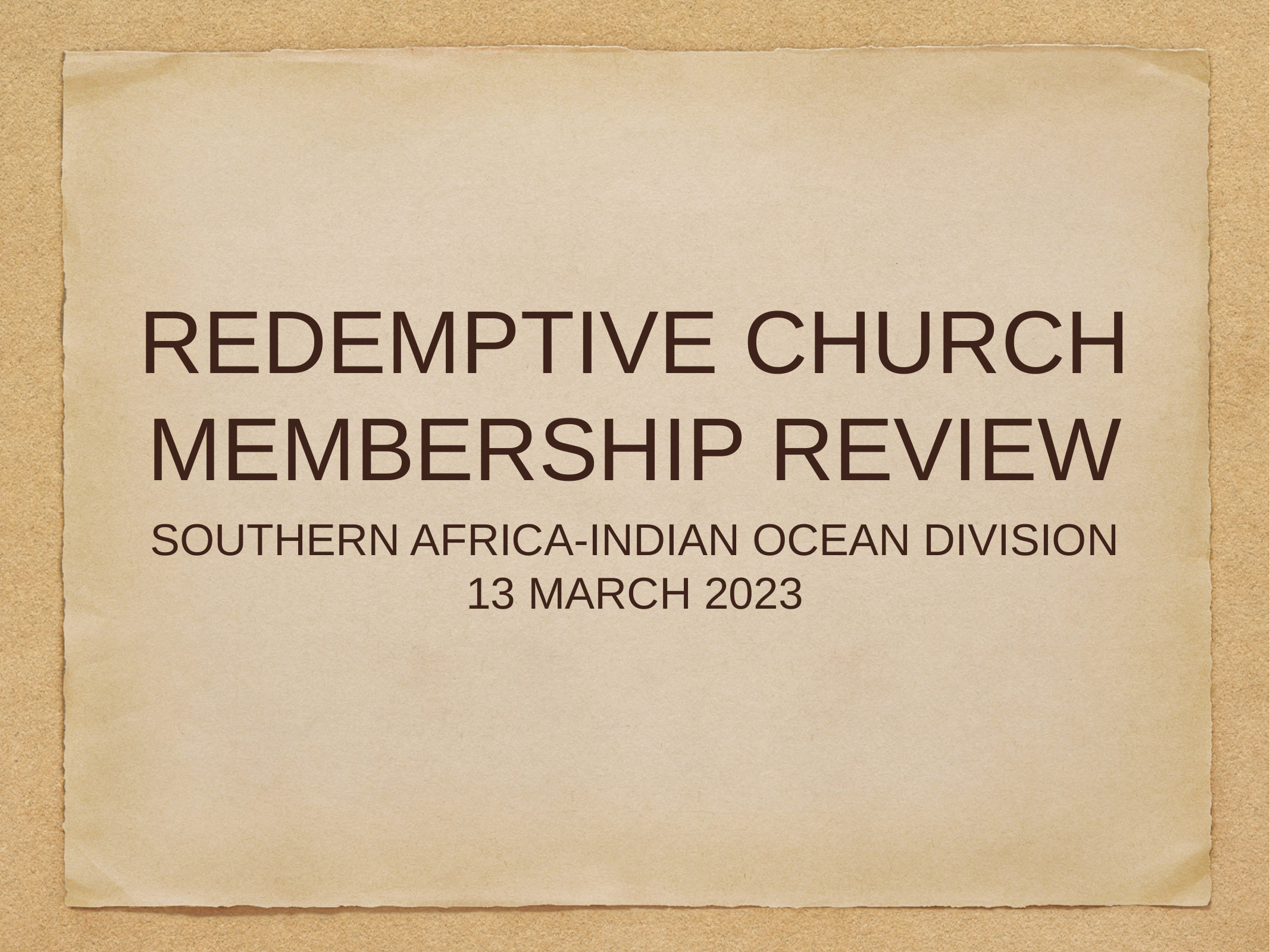

# REDEMPTIVE CHURCH MEMBERSHIP REVIEW
SOUTHERN AFRICA-INDIAN OCEAN DIVISION 13 MARCH 2023